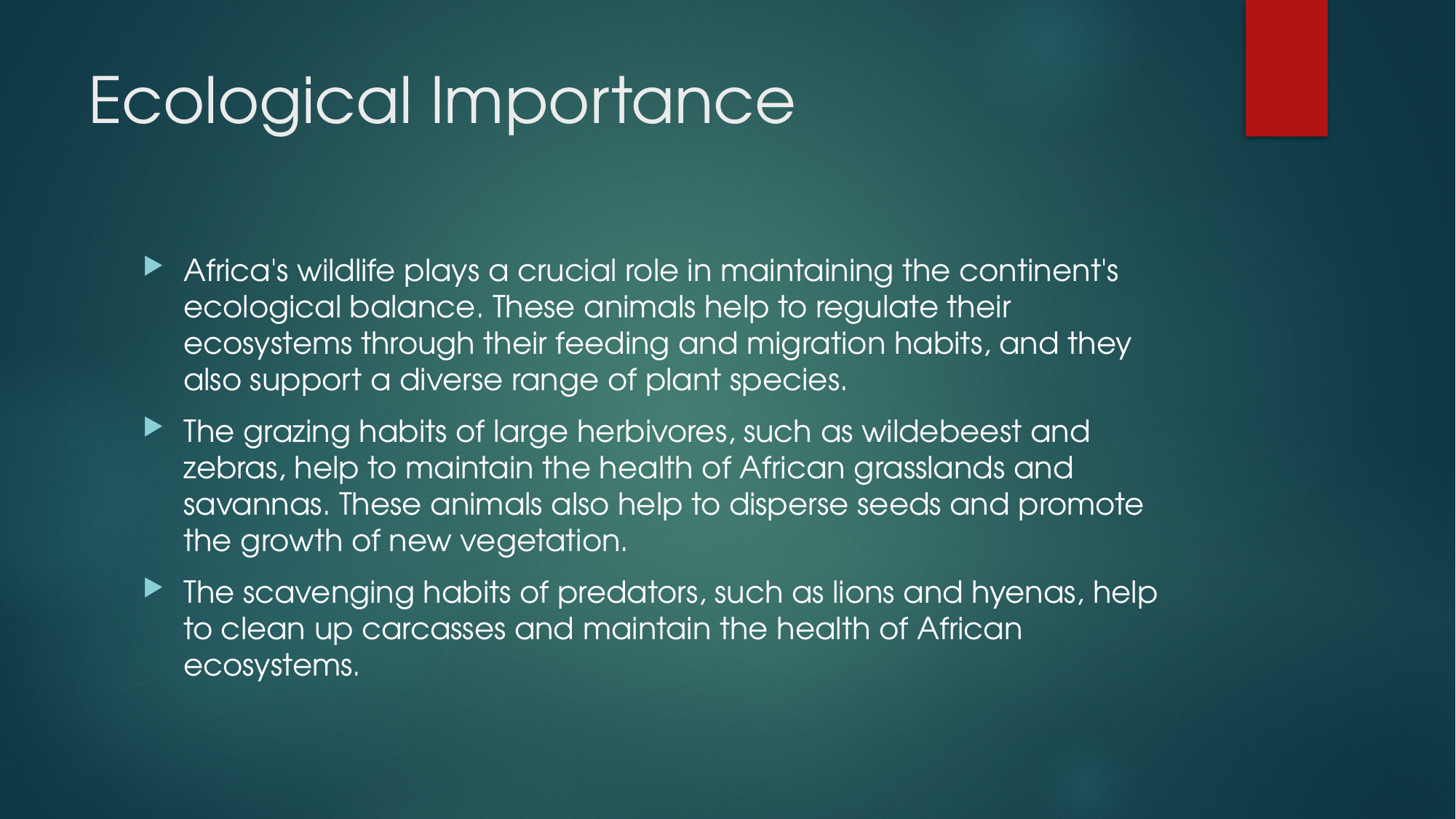

# Ecological Importance
Africa's wildlife plays a crucial role in maintaining the continent's ecological balance. These animals help to regulate their ecosystems through their feeding and migration habits, and they also support a diverse range of plant species.
The grazing habits of large herbivores, such as wildebeest and zebras, help to maintain the health of African grasslands and savannas. These animals also help to disperse seeds and promote the growth of new vegetation.
The scavenging habits of predators, such as lions and hyenas, help to clean up carcasses and maintain the health of African ecosystems.